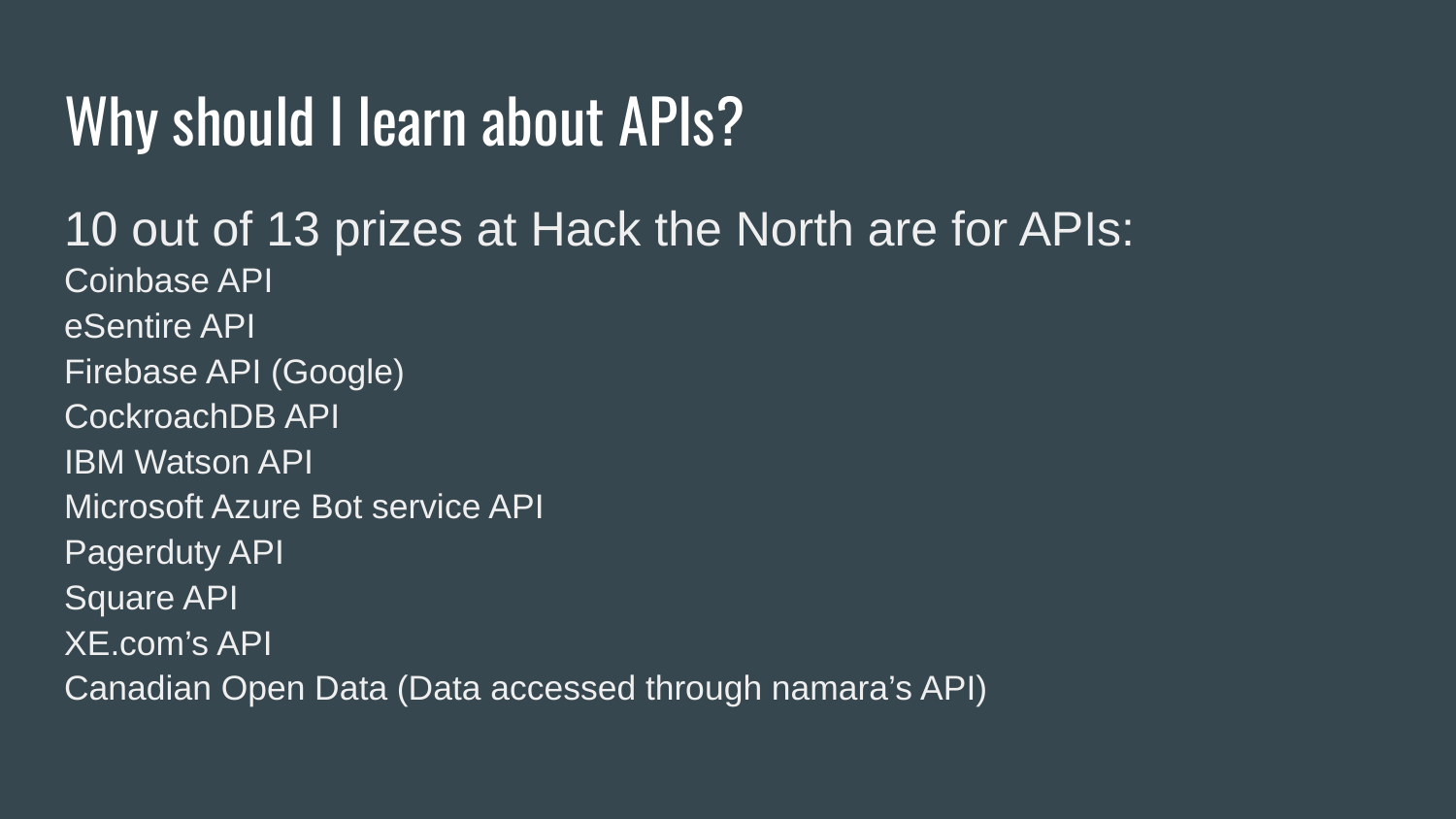

# Why should I learn about APIs?

10 out of 13 prizes at Hack the North are for APIs:
Coinbase API
eSentire API
Firebase API (Google)
CockroachDB API
IBM Watson API
Microsoft Azure Bot service API
Pagerduty API
Square API
XE.com’s API
Canadian Open Data (Data accessed through namara’s API)